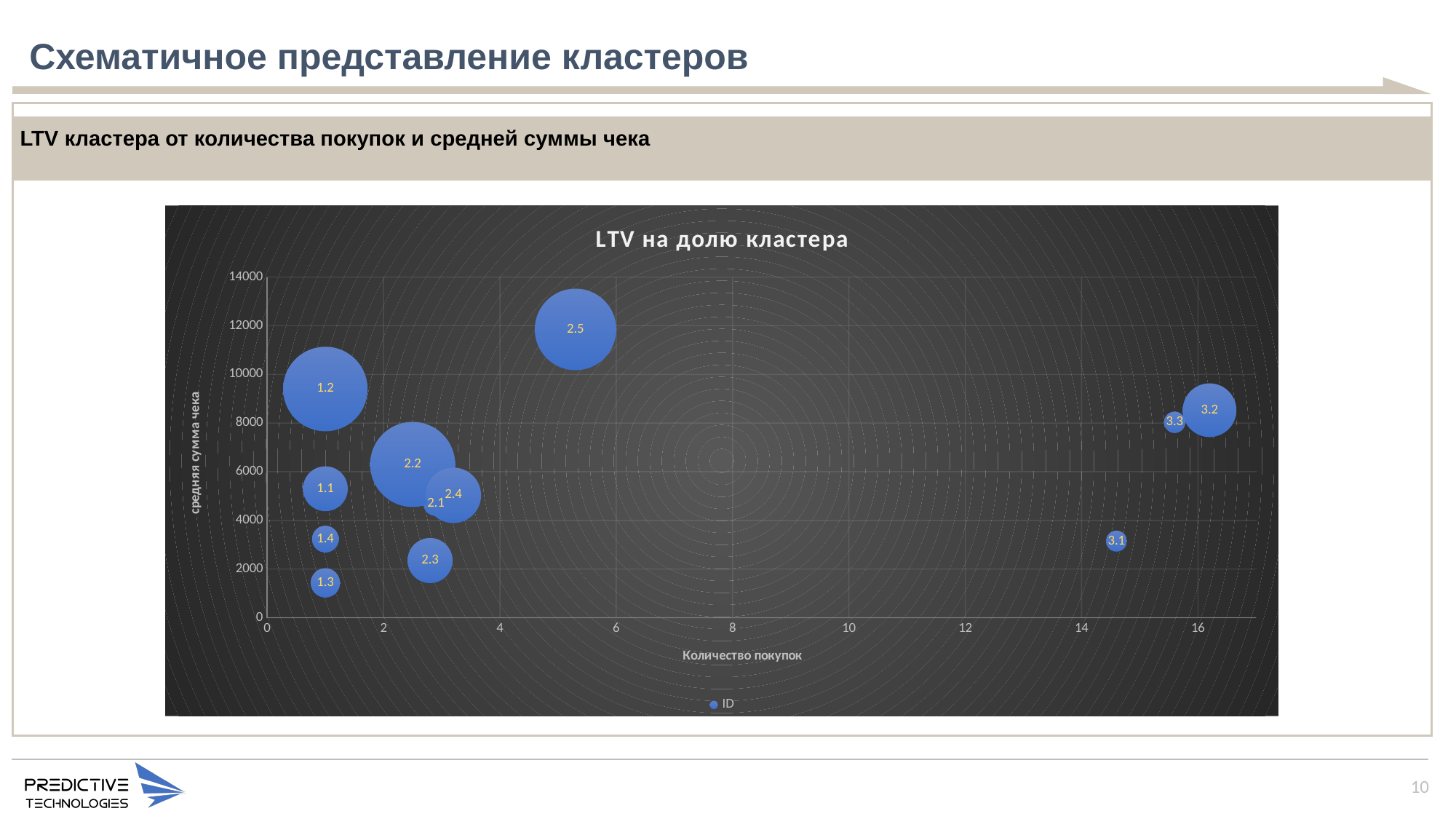

# Схематичное представление кластеров

LTV кластера от количества покупок и средней суммы чека

### Chart: LTV на долю кластера

| Category | ID |
|---|---|
10